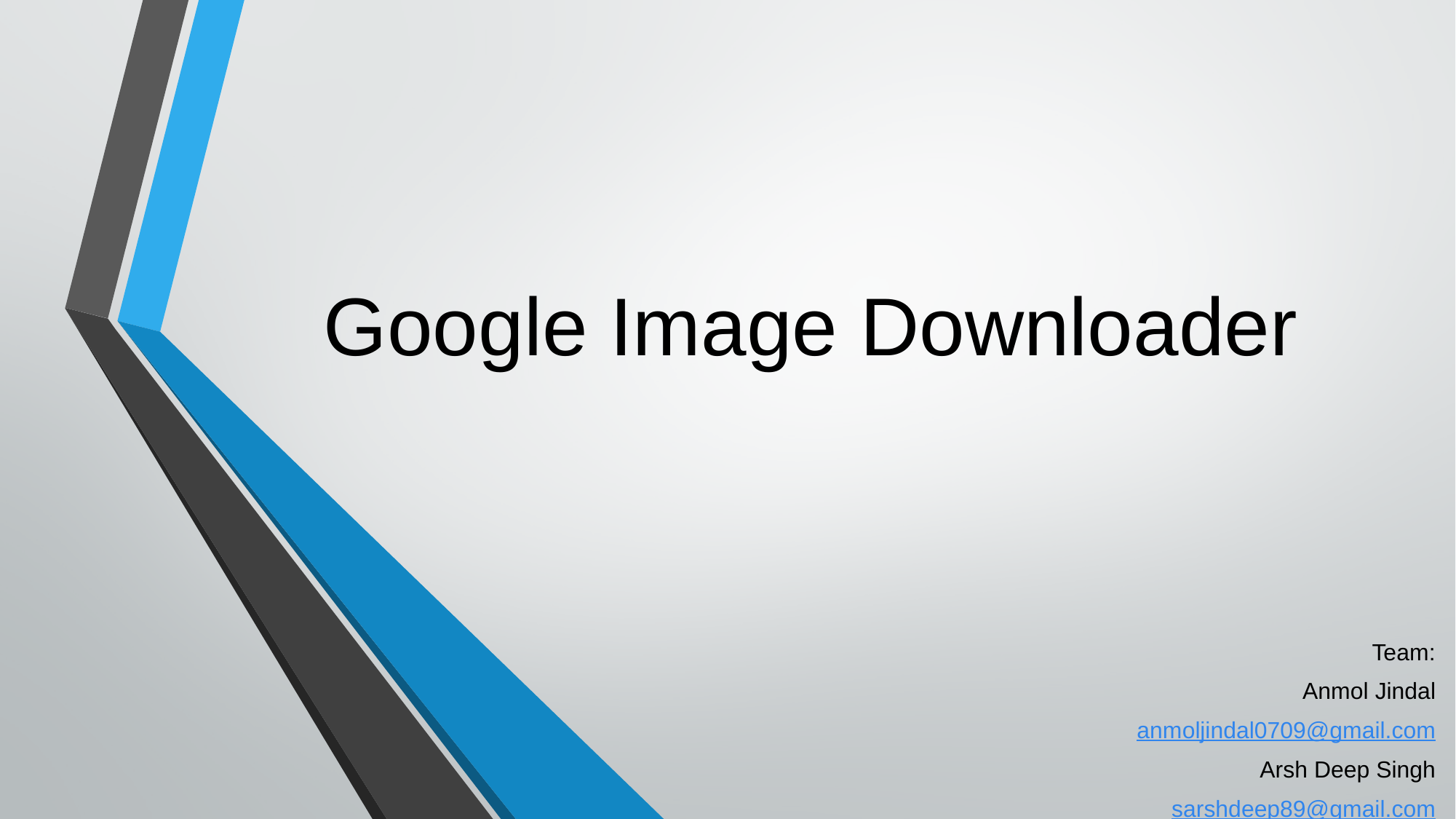

# Google Image Downloader
Team:
Anmol Jindal
anmoljindal0709@gmail.com
Arsh Deep Singh
sarshdeep89@gmail.com